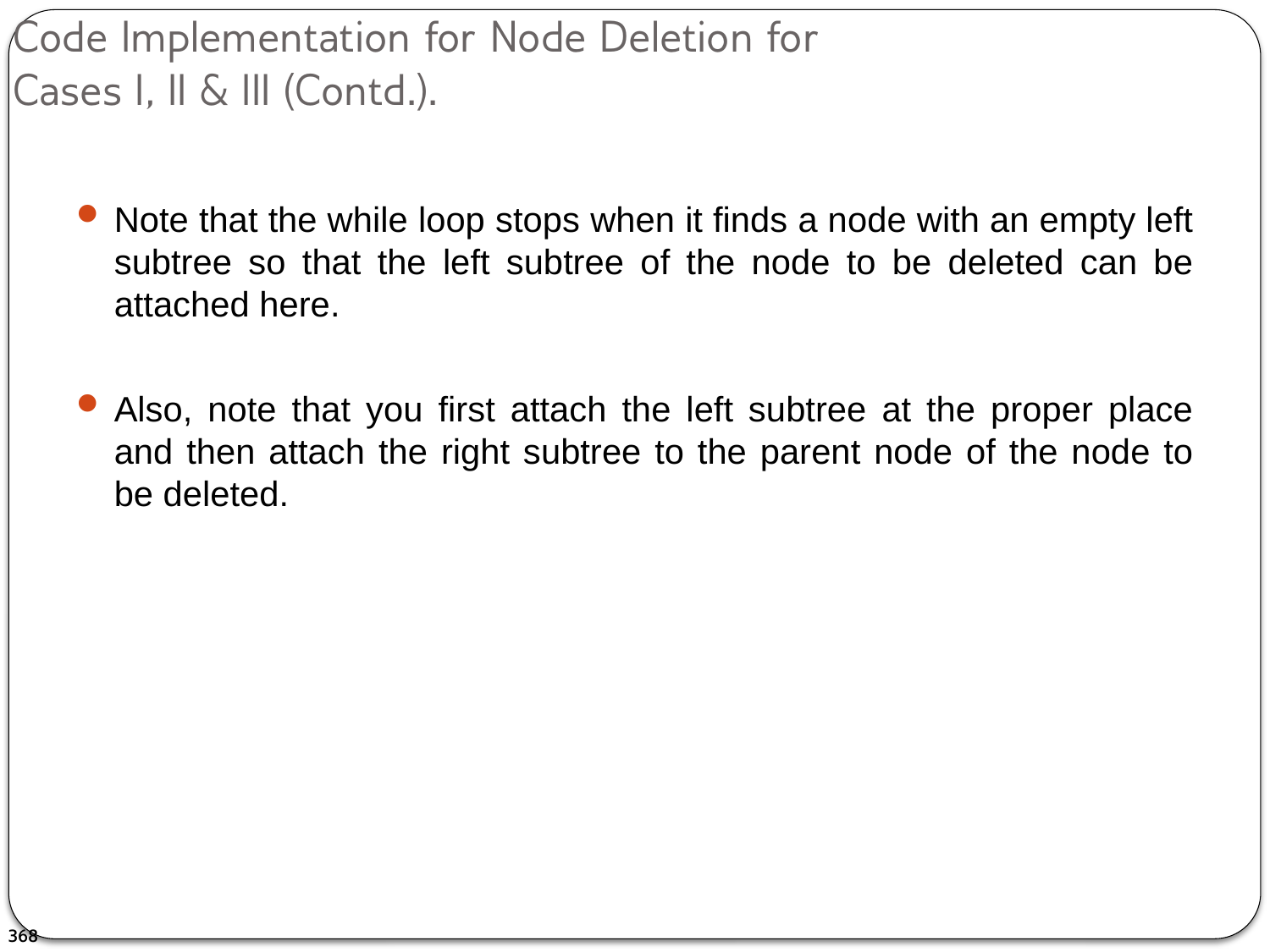

# Code Implementation for Node Deletion for Cases I, II & III (Contd.).
Note that the while loop stops when it finds a node with an empty left subtree so that the left subtree of the node to be deleted can be attached here.

Also, note that you first attach the left subtree at the proper place and then attach the right subtree to the parent node of the node to be deleted.